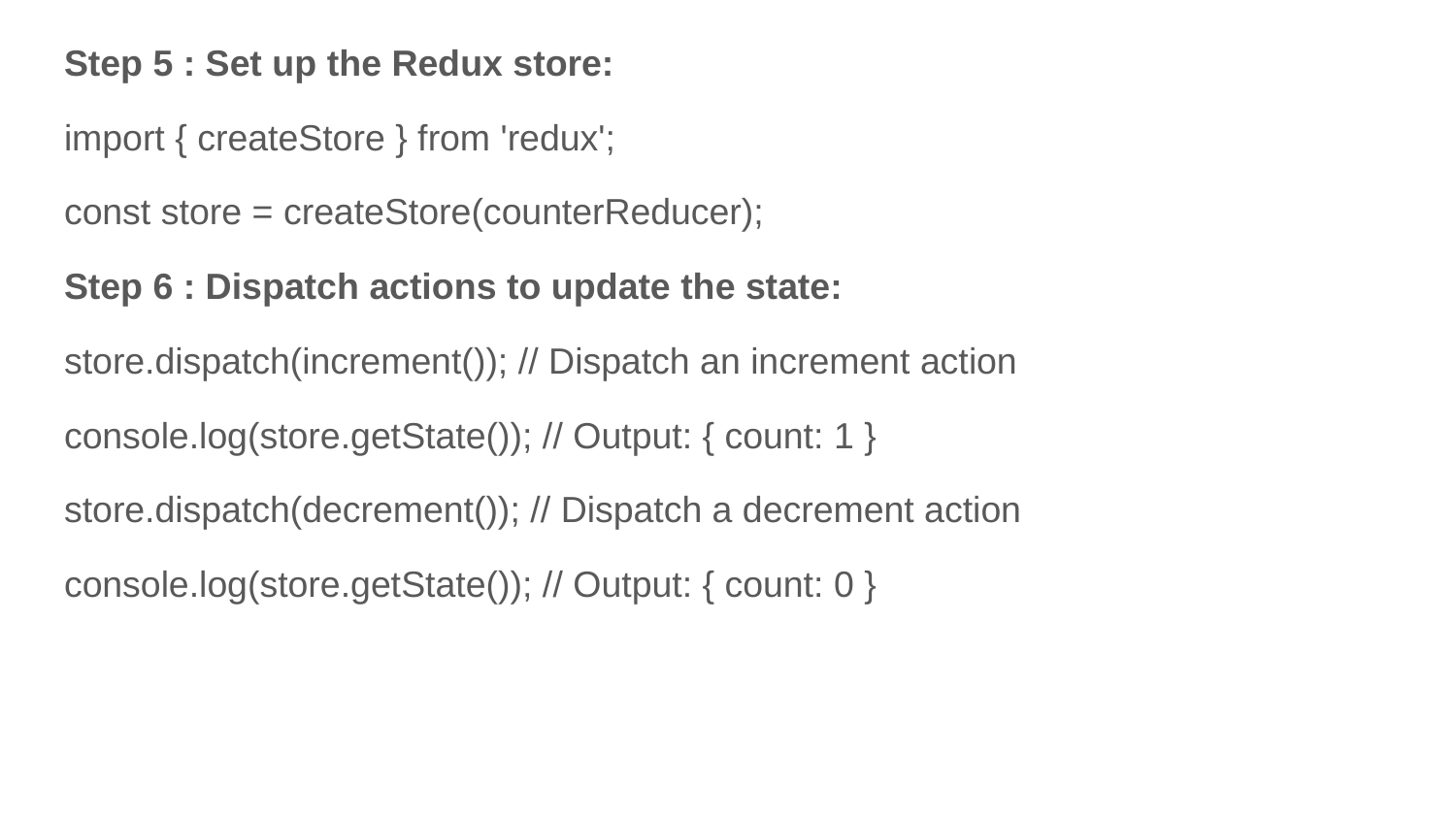

Step 5 : Set up the Redux store:
import { createStore } from 'redux';
const store = createStore(counterReducer);
Step 6 : Dispatch actions to update the state:
store.dispatch(increment()); // Dispatch an increment action
console.log(store.getState()); // Output: { count: 1 }
store.dispatch(decrement()); // Dispatch a decrement action
console.log(store.getState()); // Output: { count: 0 }